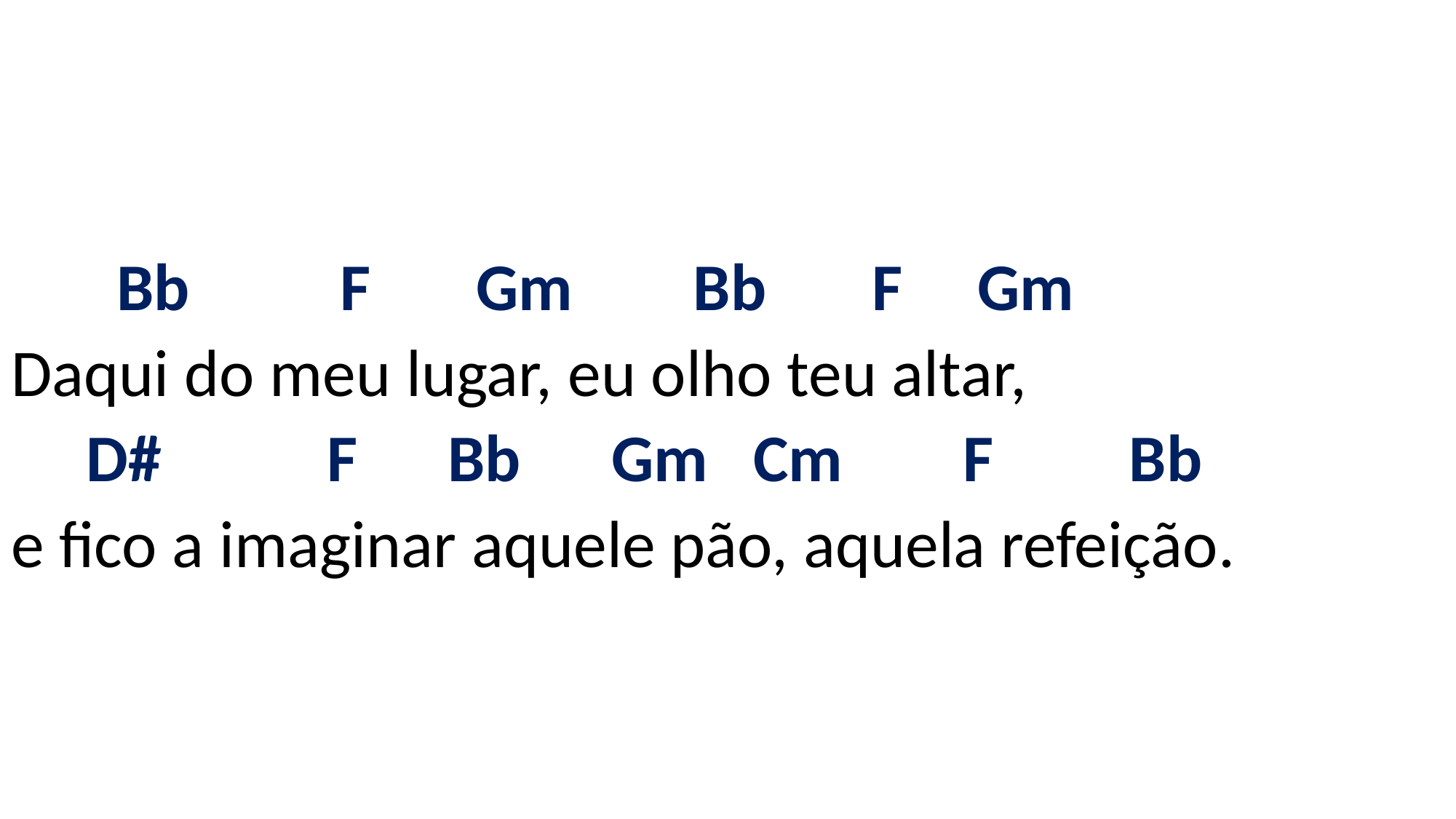

# Bb          F       Gm        Bb       F     Gm Daqui do meu lugar, eu olho teu altar, D#           F      Bb      Gm   Cm        F         Bb e fico a imaginar aquele pão, aquela refeição.